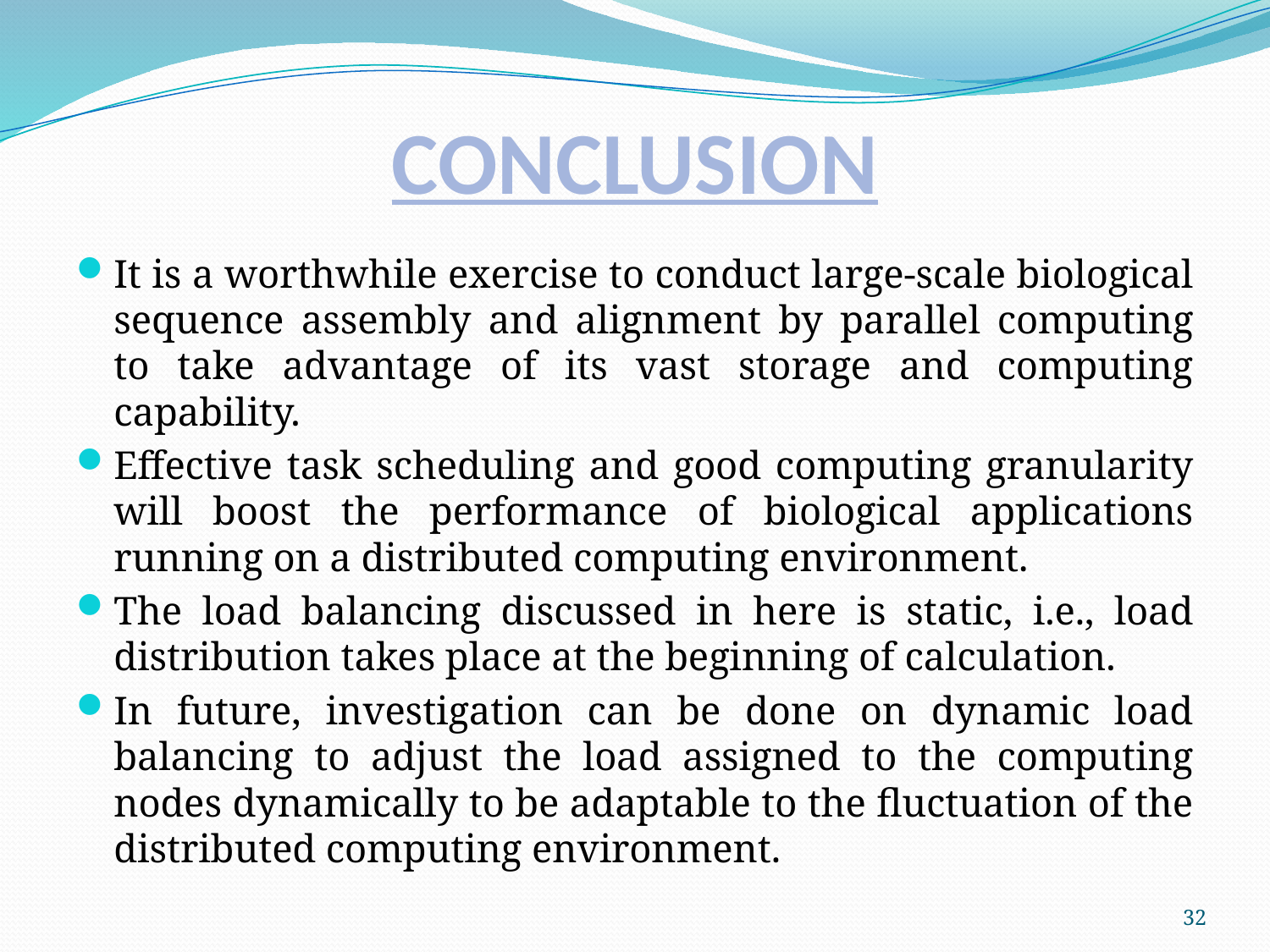

# CONCLUSION
It is a worthwhile exercise to conduct large-scale biological sequence assembly and alignment by parallel computing to take advantage of its vast storage and computing capability.
Effective task scheduling and good computing granularity will boost the performance of biological applications running on a distributed computing environment.
The load balancing discussed in here is static, i.e., load distribution takes place at the beginning of calculation.
In future, investigation can be done on dynamic load balancing to adjust the load assigned to the computing nodes dynamically to be adaptable to the fluctuation of the distributed computing environment.
32